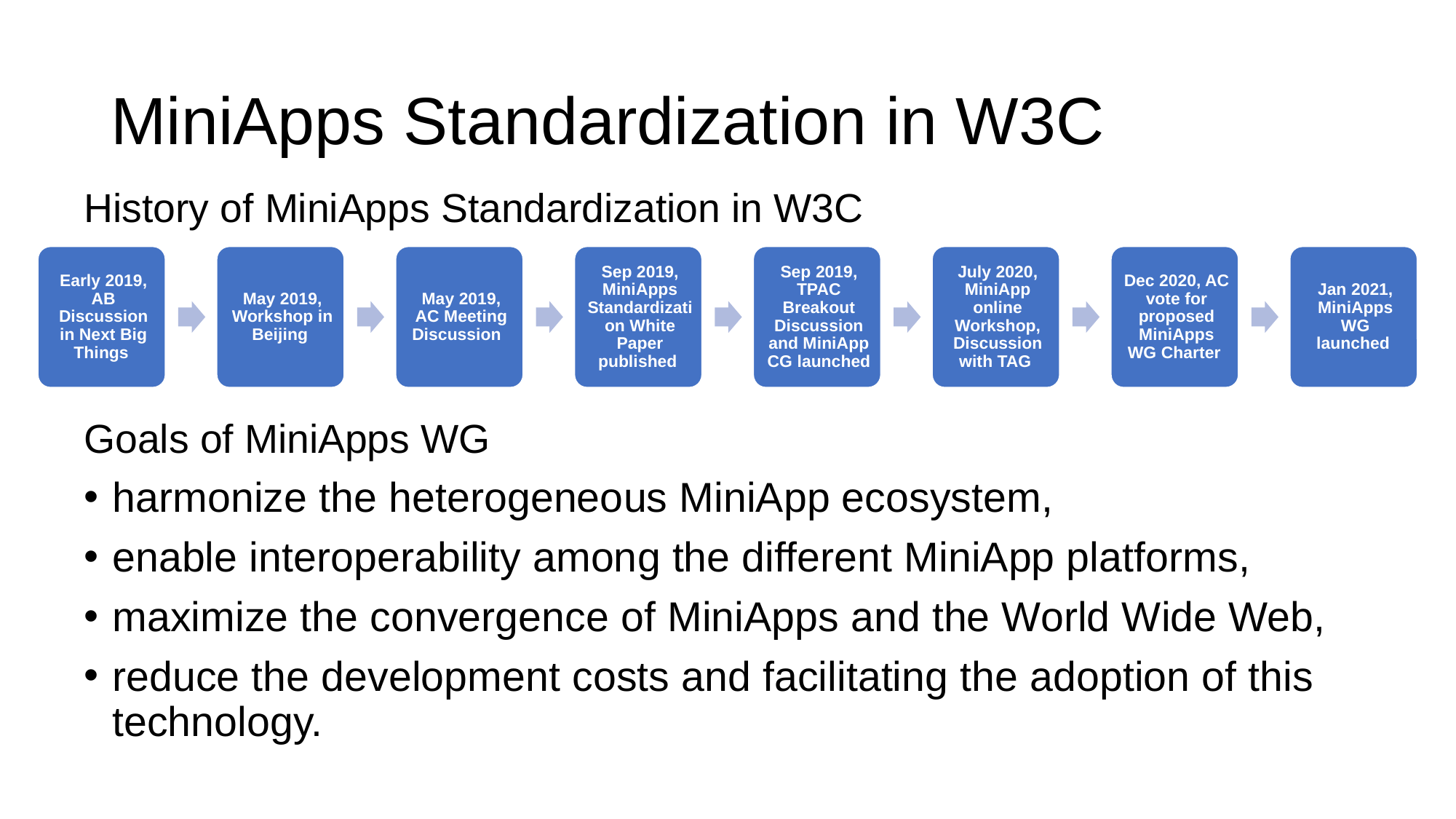

# MiniApps Standardization in W3C
Early 2019, AB Discussion in Next Big Things

May 2019, Workshop in Beijing

May 2019, AC Meeting Discussion

Sep 2019, MiniApps Standardization White Paper published

Sep 2019, TPAC Breakout Discussion and MiniApp CG launched

July 2020, MiniApp online Workshop, Discussion with TAG

Dec 2020, AC vote for proposed MiniApps WG Charter

Jan 2021, MiniApps WG launched
History of MiniApps Standardization in W3C

Goals of MiniApps WG
harmonize the heterogeneous MiniApp ecosystem,
enable interoperability among the different MiniApp platforms,
maximize the convergence of MiniApps and the World Wide Web,
reduce the development costs and facilitating the adoption of this technology.